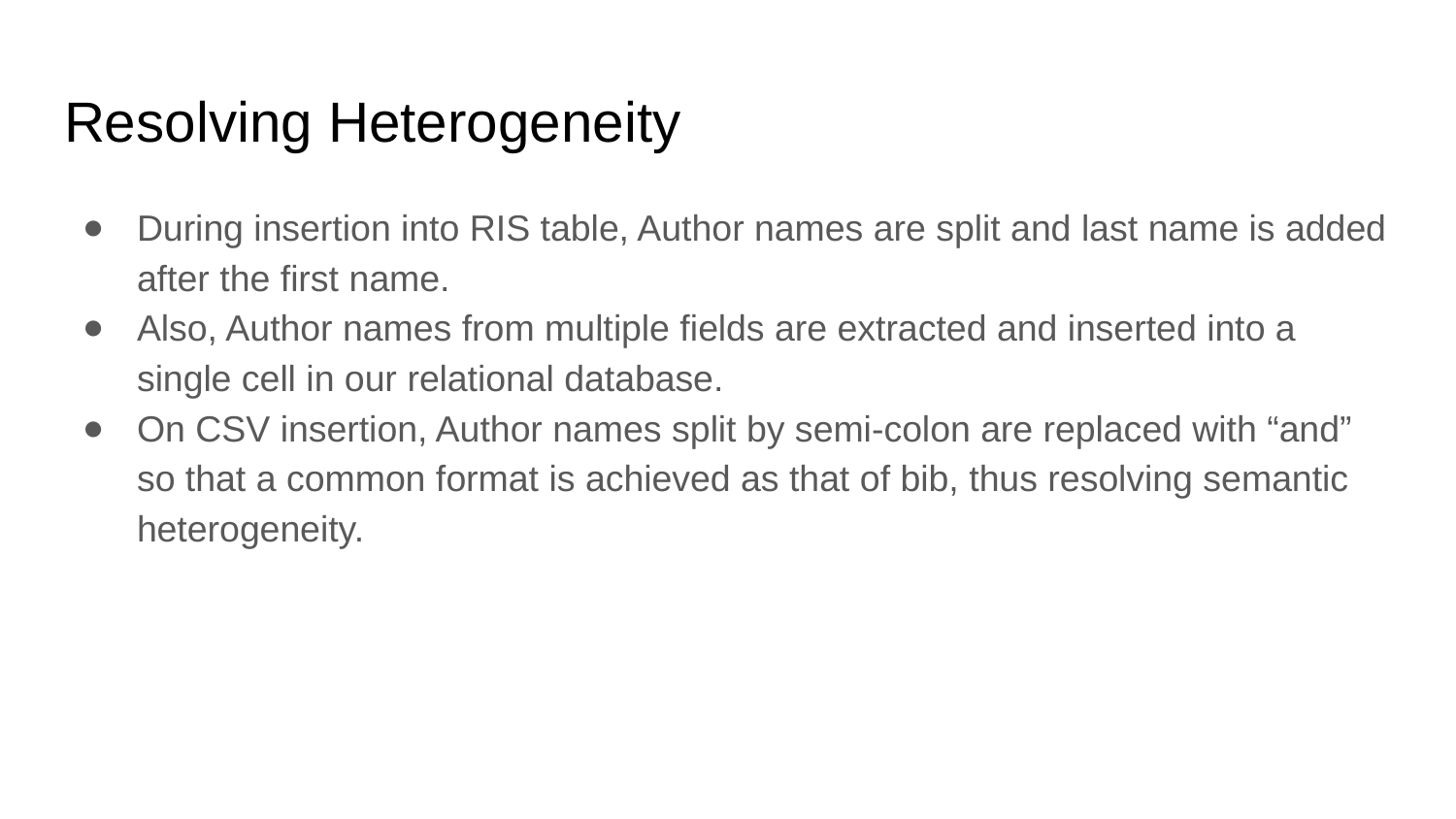

# Resolving Heterogeneity
During insertion into RIS table, Author names are split and last name is added after the first name.
Also, Author names from multiple fields are extracted and inserted into a single cell in our relational database.
On CSV insertion, Author names split by semi-colon are replaced with “and” so that a common format is achieved as that of bib, thus resolving semantic heterogeneity.